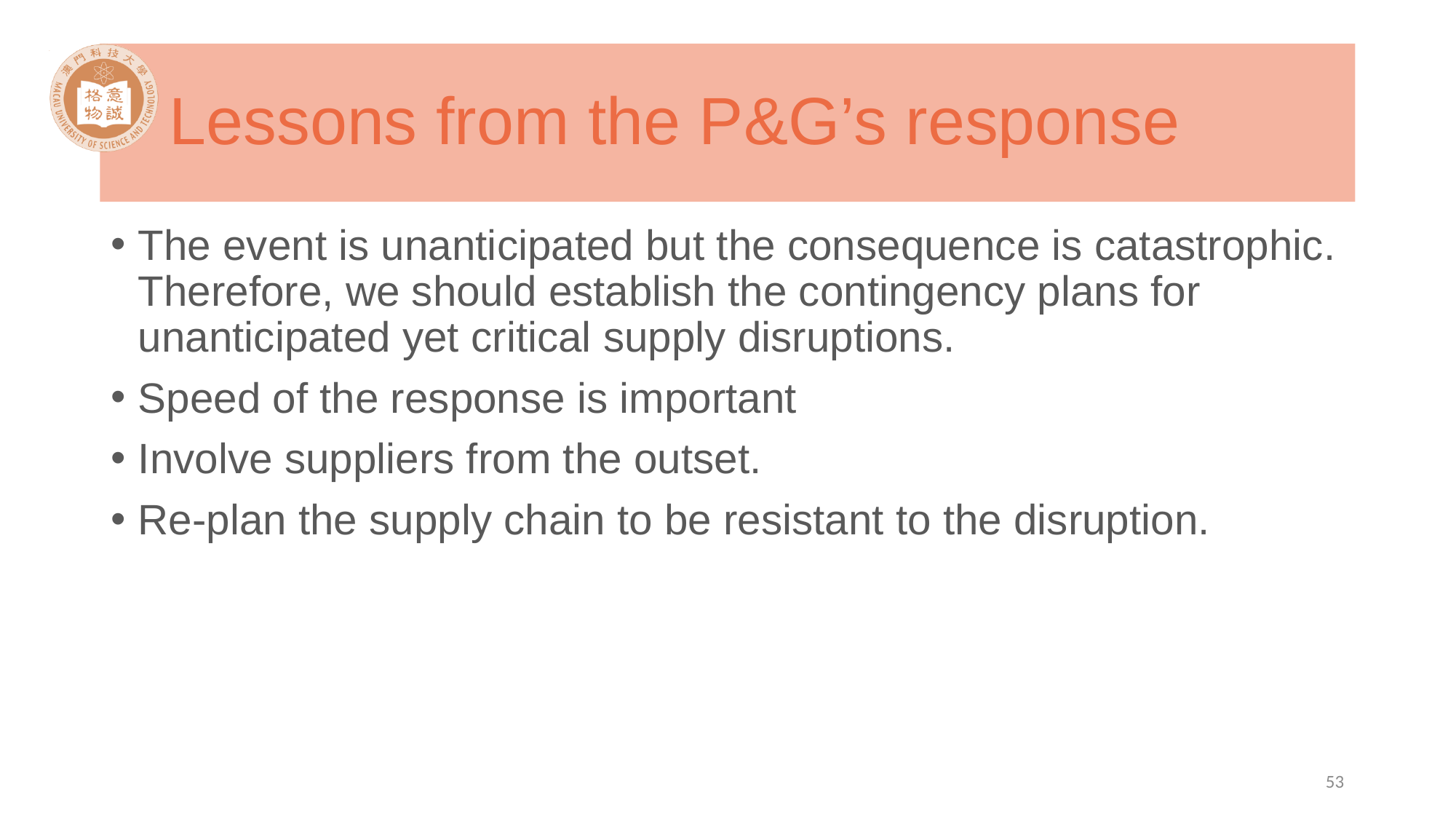

# Lessons from the P&G’s response
The event is unanticipated but the consequence is catastrophic. Therefore, we should establish the contingency plans for unanticipated yet critical supply disruptions.
Speed of the response is important
Involve suppliers from the outset.
Re-plan the supply chain to be resistant to the disruption.
53